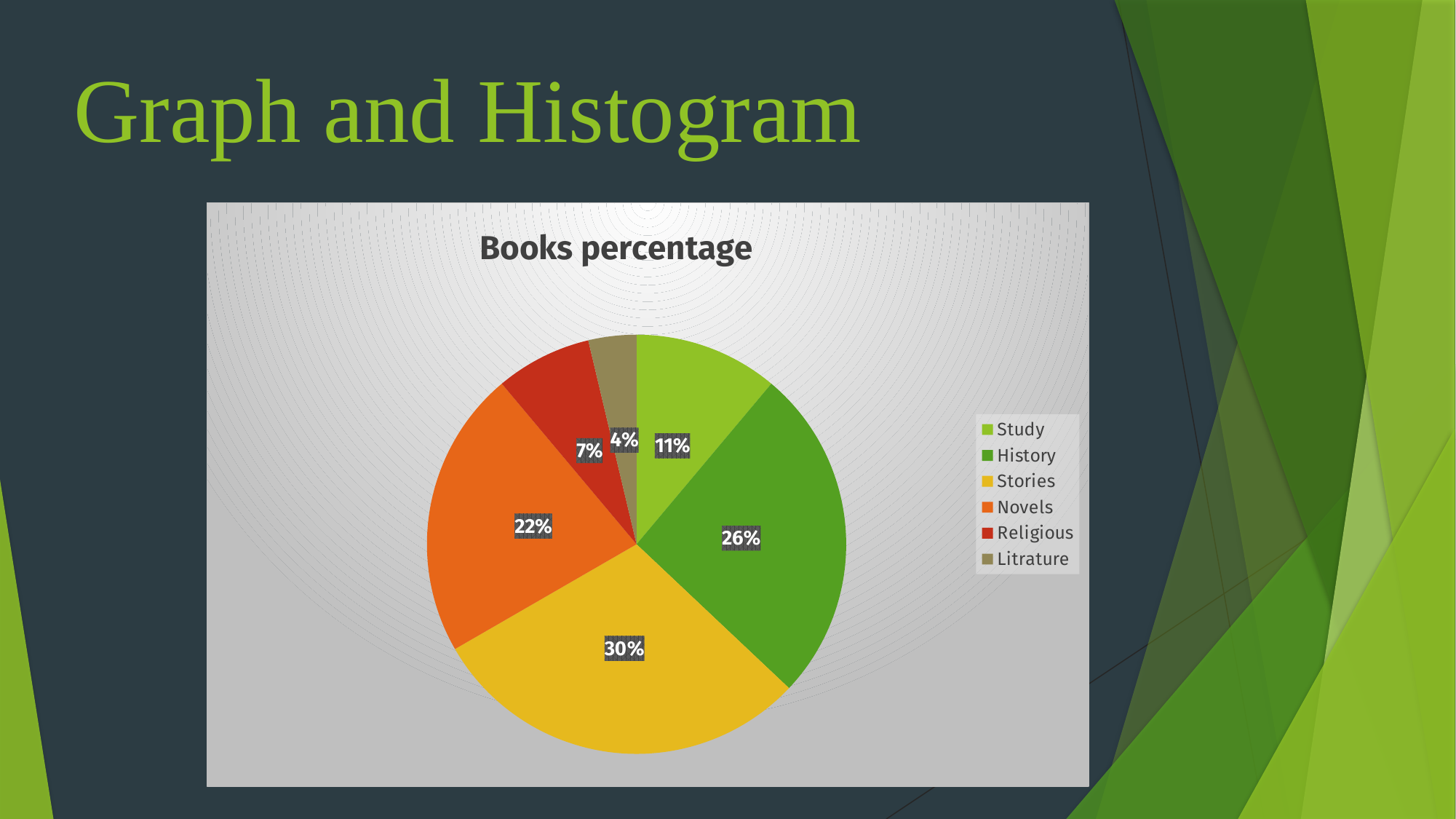

# Graph and Histogram

### Chart: Books percentage

| Category | Sales |
|---|---|
| Study | 1.5 |
| History | 3.5 |
| Stories | 4.0 |
| Novels | 3.0 |
| Religious | 1.0 |
| Litrature | 0.5 |